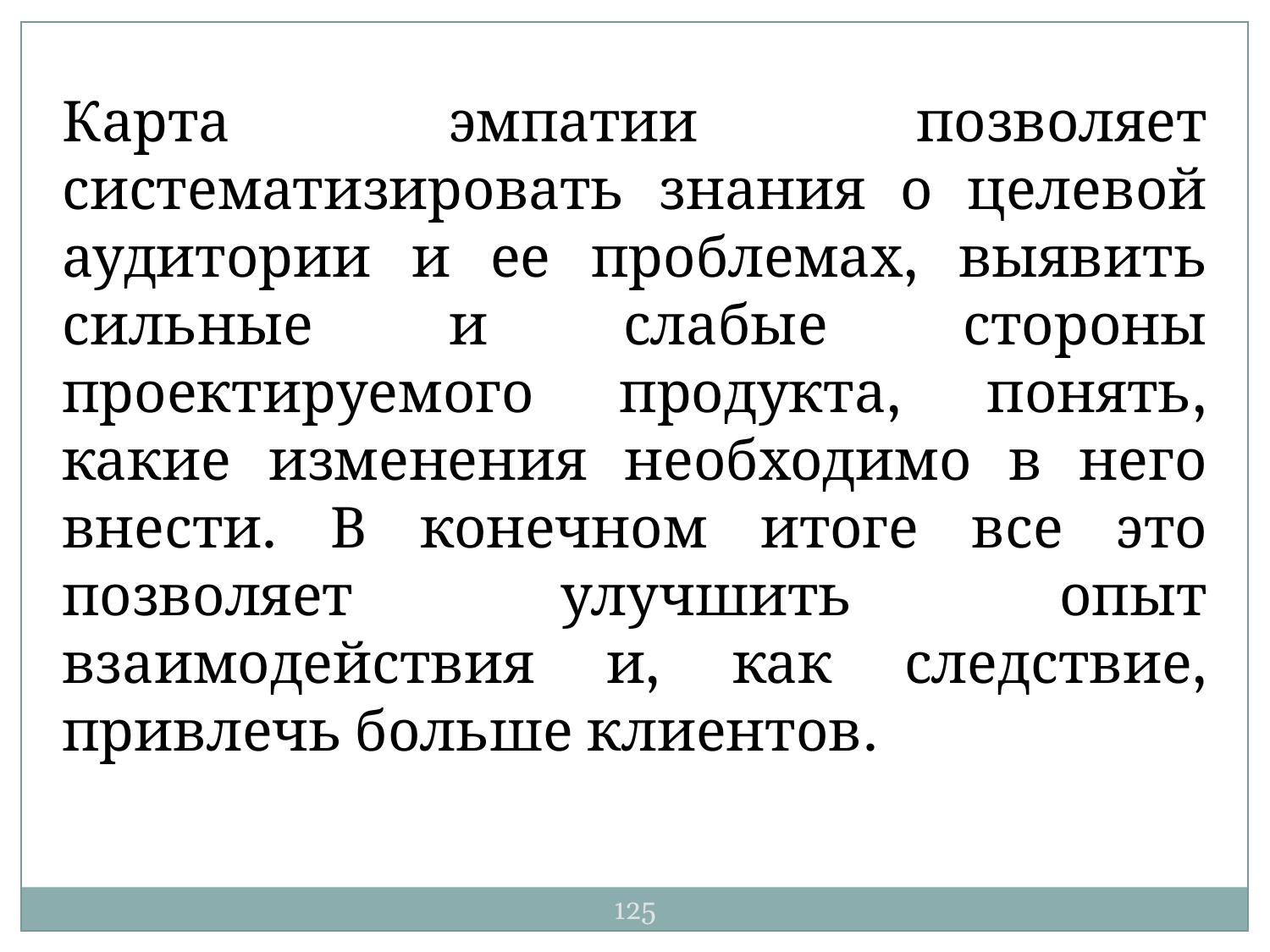

Карта эмпатии позволяет систематизировать знания о целевой аудитории и ее проблемах, выявить сильные и слабые стороны проектируемого продукта, понять, какие изменения необходимо в него внести. В конечном итоге все это позволяет улучшить опыт взаимодействия и, как следствие, привлечь больше клиентов.

125